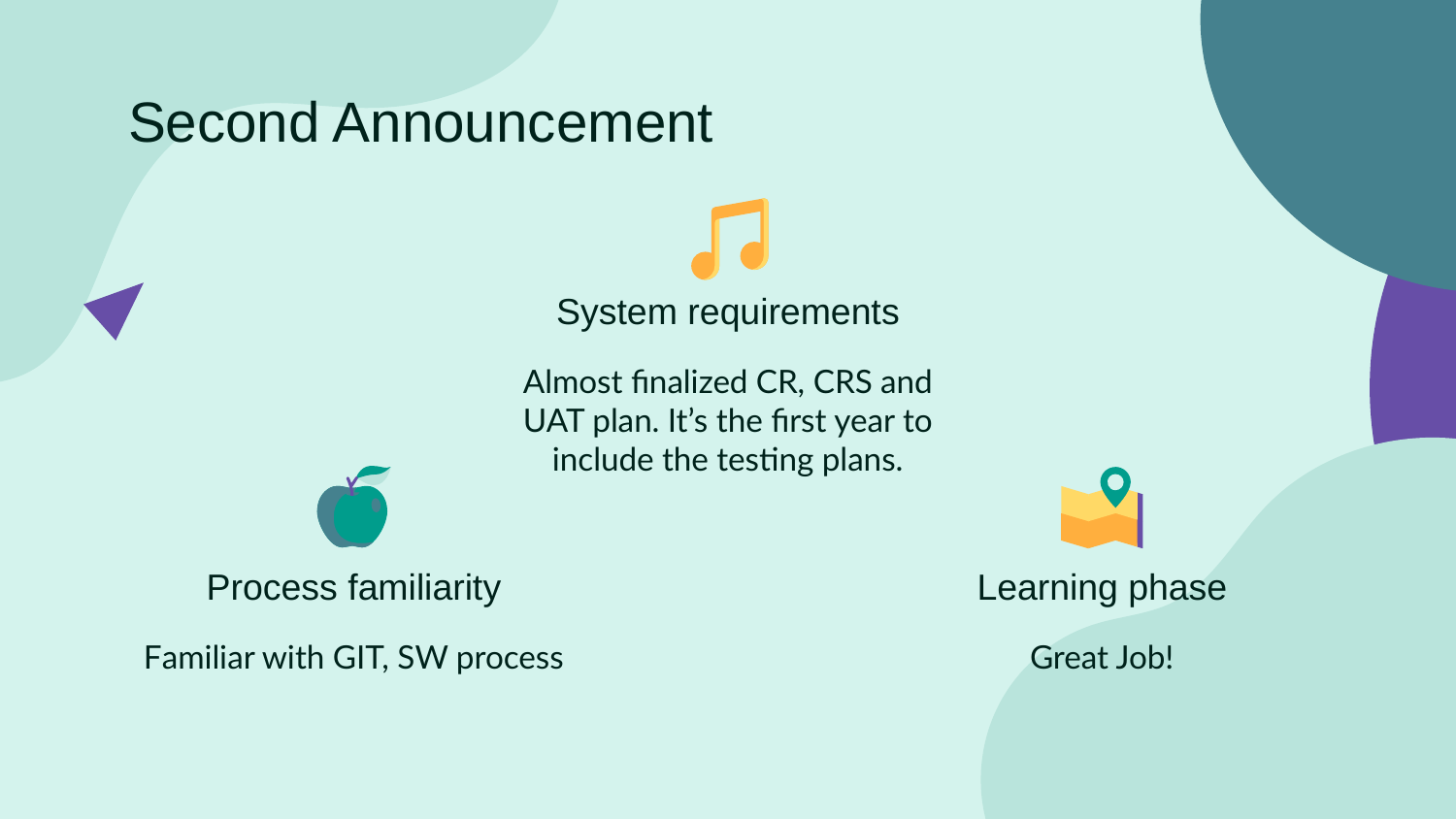

# Second Announcement

System requirements
Almost finalized CR, CRS and UAT plan. It’s the first year to include the testing plans.

Process familiarity
Learning phase
Familiar with GIT, SW process
Great Job!